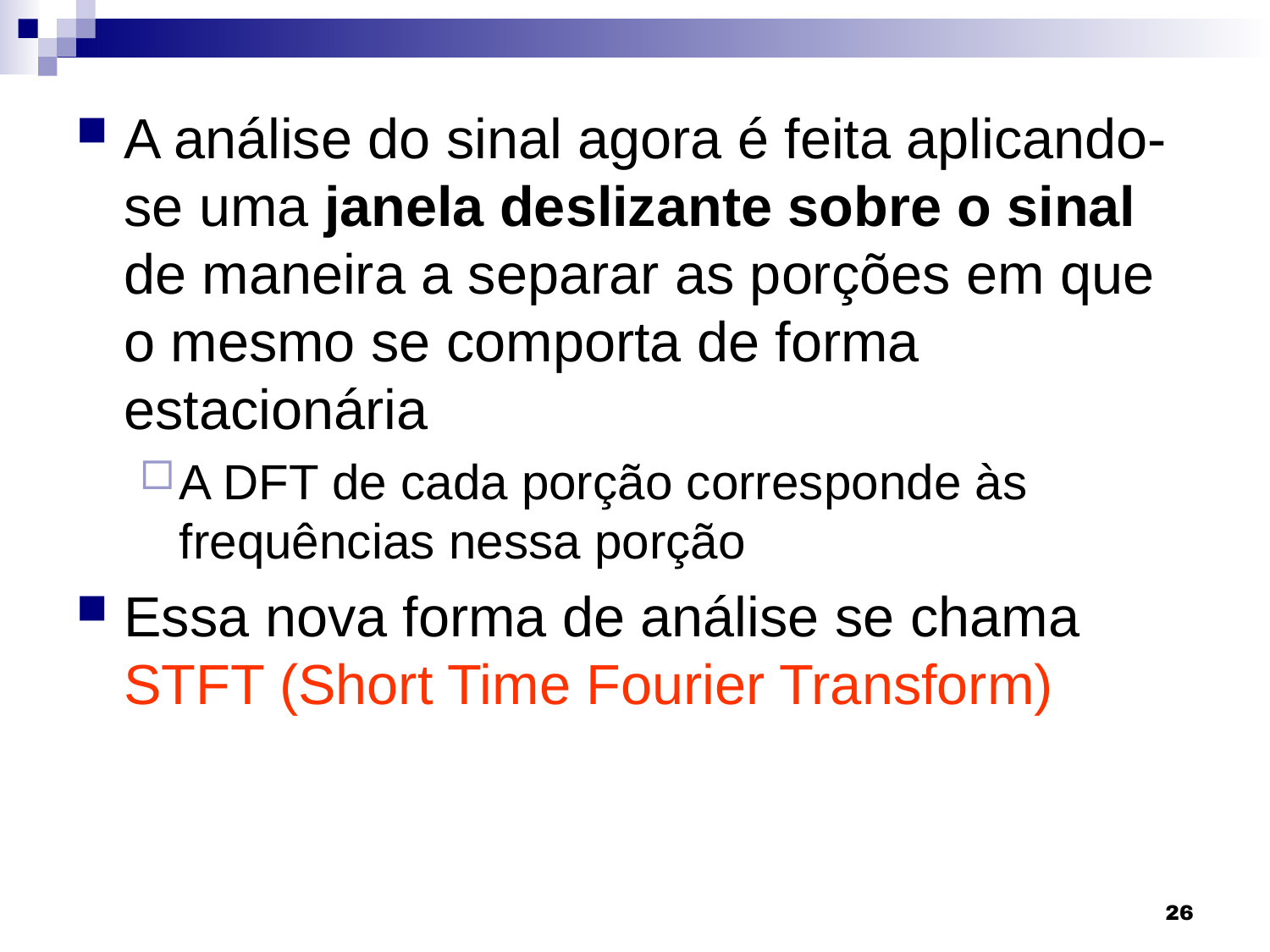

A análise do sinal agora é feita aplicando-se uma janela deslizante sobre o sinal de maneira a separar as porções em que o mesmo se comporta de forma estacionária
A DFT de cada porção corresponde às frequências nessa porção
Essa nova forma de análise se chama STFT (Short Time Fourier Transform)
26